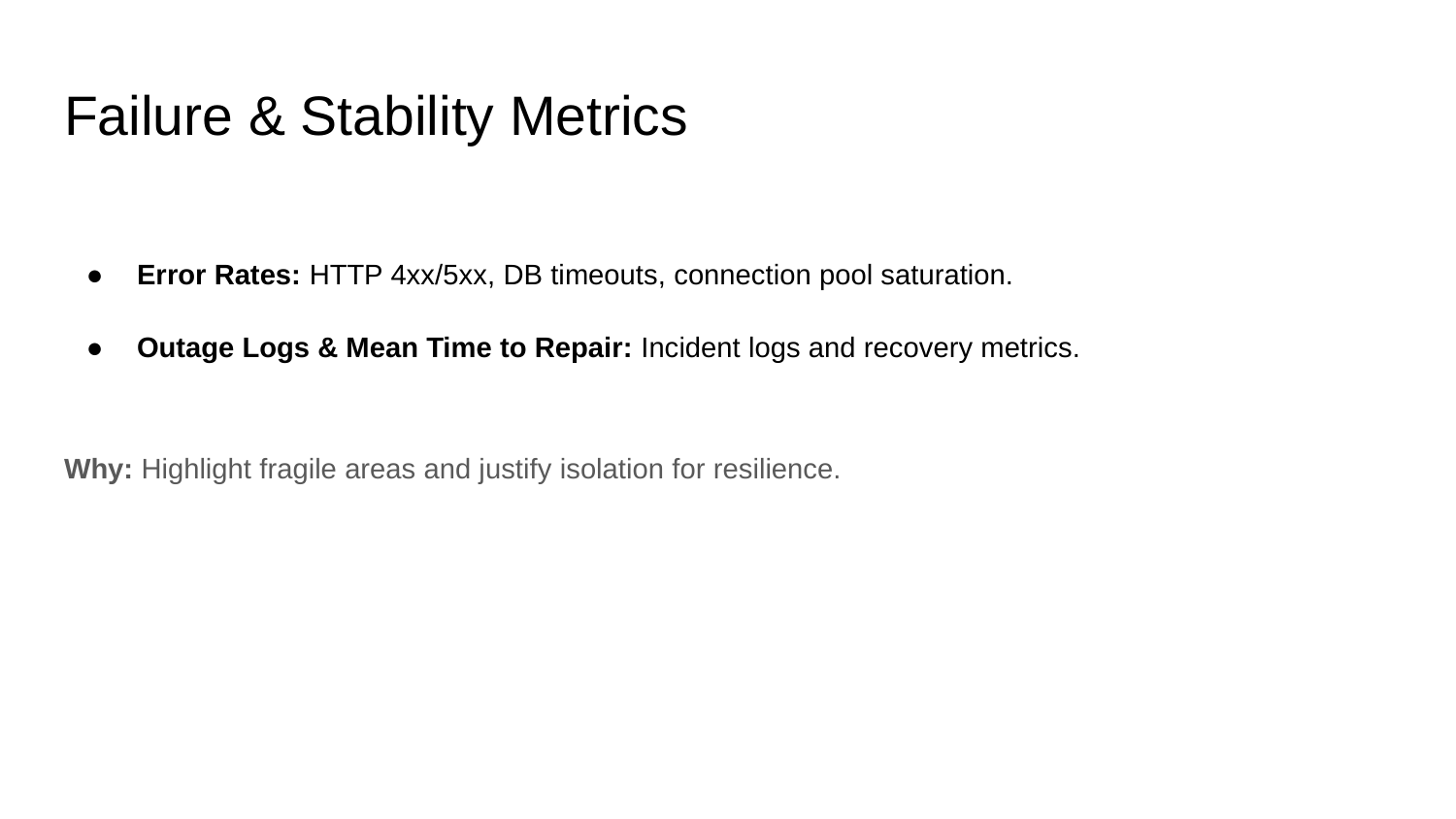

# Failure & Stability Metrics

Error Rates: HTTP 4xx/5xx, DB timeouts, connection pool saturation.
Outage Logs & Mean Time to Repair: Incident logs and recovery metrics.

Why: Highlight fragile areas and justify isolation for resilience.